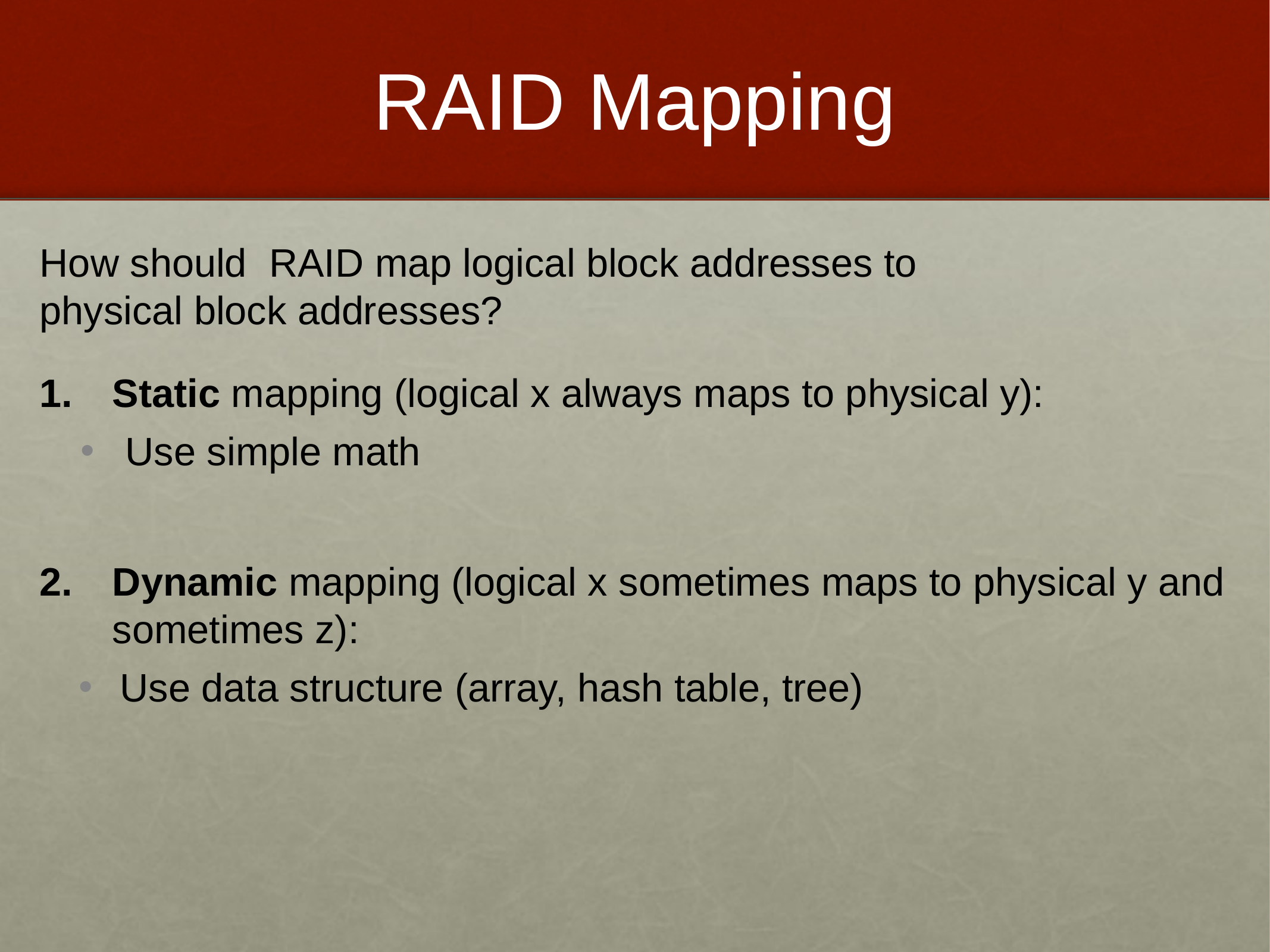

# RAID Mapping
How should  RAID map logical block addresses to
physical block addresses?
Static mapping (logical x always maps to physical y):
Use simple math
Dynamic mapping (logical x sometimes maps to physical y and sometimes z):
Use data structure (array, hash table, tree)